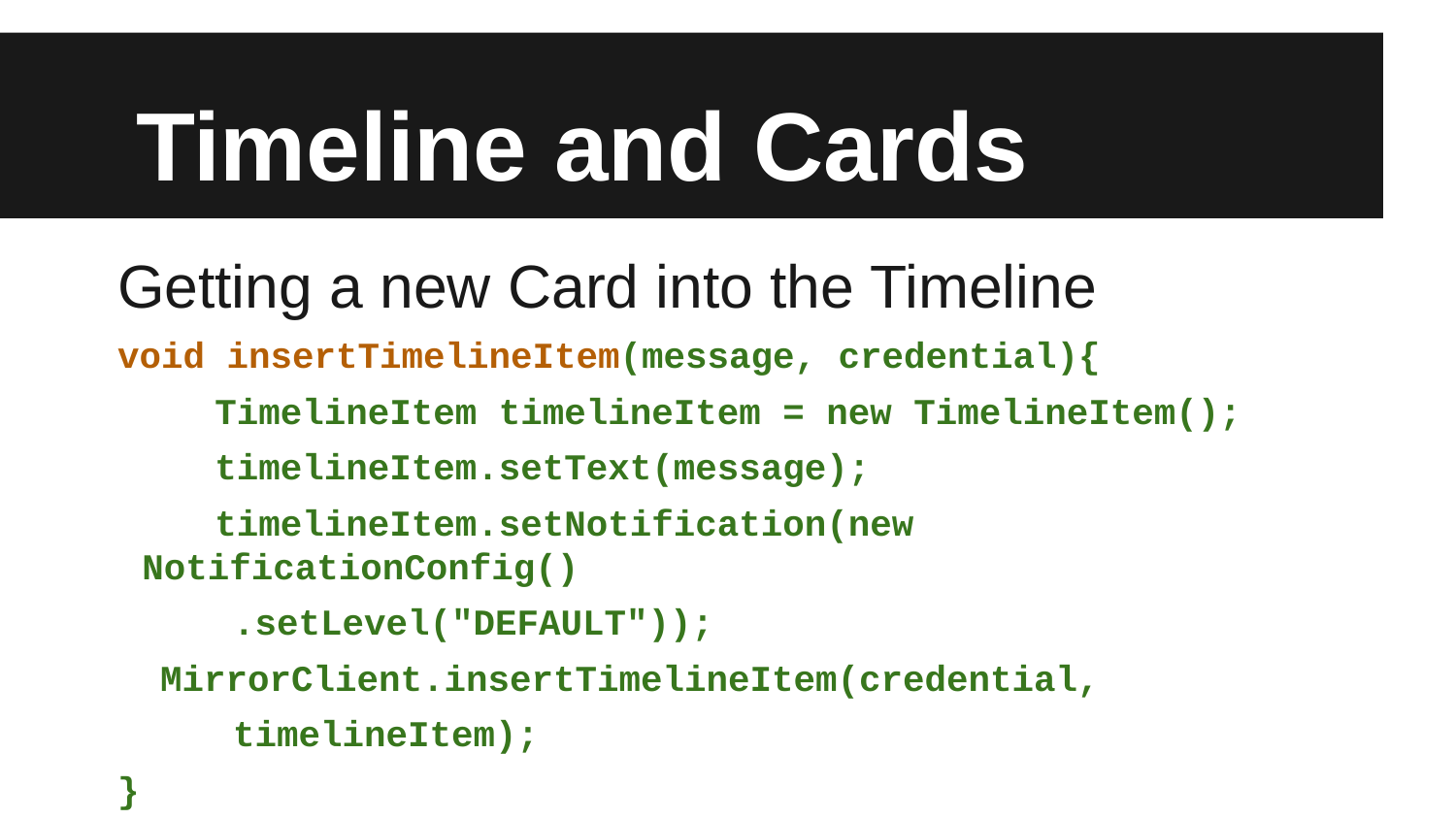

# Timeline and Cards
Getting a new Card into the Timeline
void insertTimelineItem(message, credential){
TimelineItem timelineItem = new TimelineItem();
timelineItem.setText(message);
timelineItem.setNotification(new NotificationConfig()
.setLevel("DEFAULT"));
MirrorClient.insertTimelineItem(credential,
timelineItem);
}